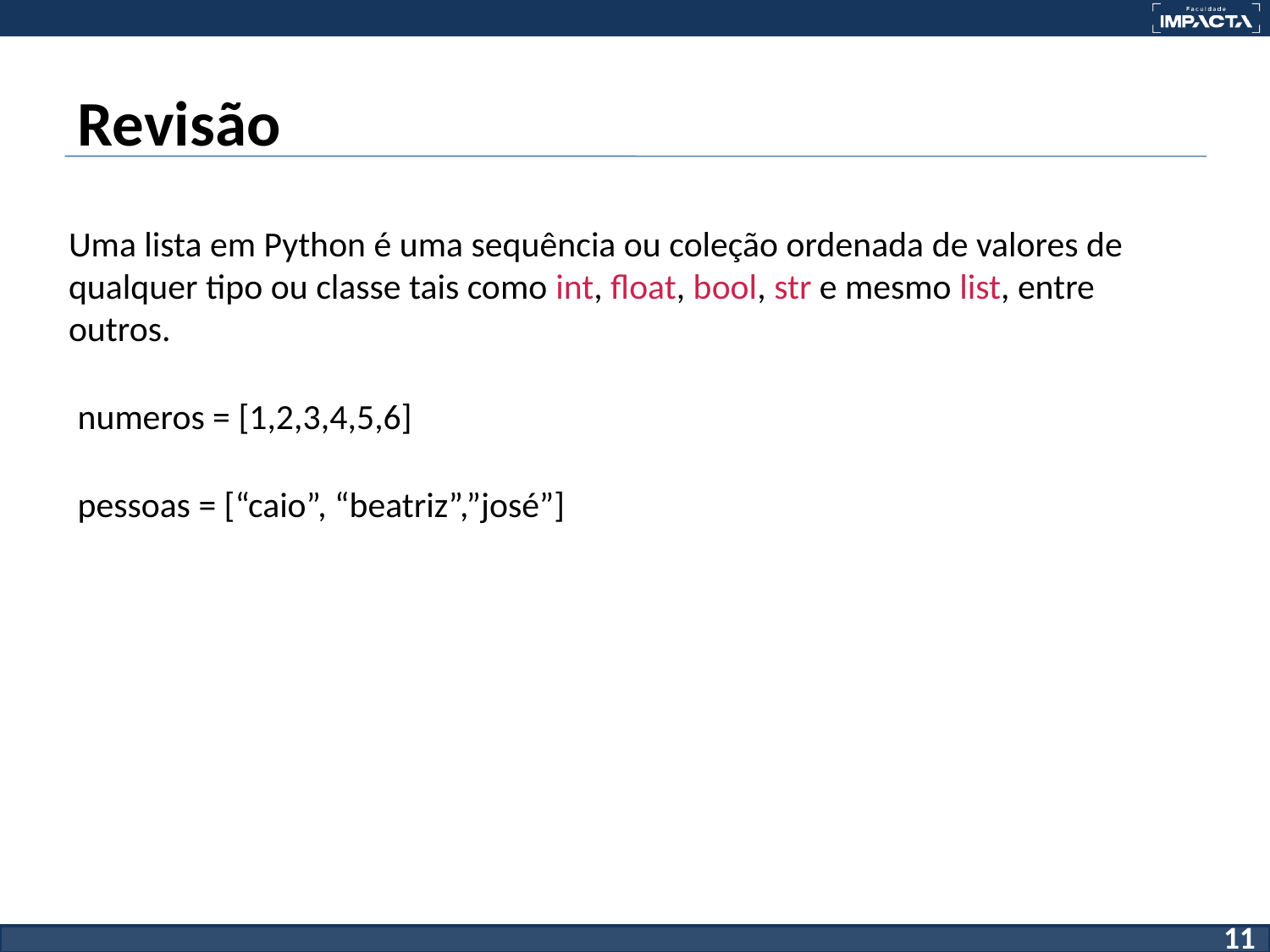

Revisão
Uma lista em Python é uma sequência ou coleção ordenada de valores de qualquer tipo ou classe tais como int, float, bool, str e mesmo list, entre outros.
numeros = [1,2,3,4,5,6]
pessoas = [“caio”, “beatriz”,”josé”]
11